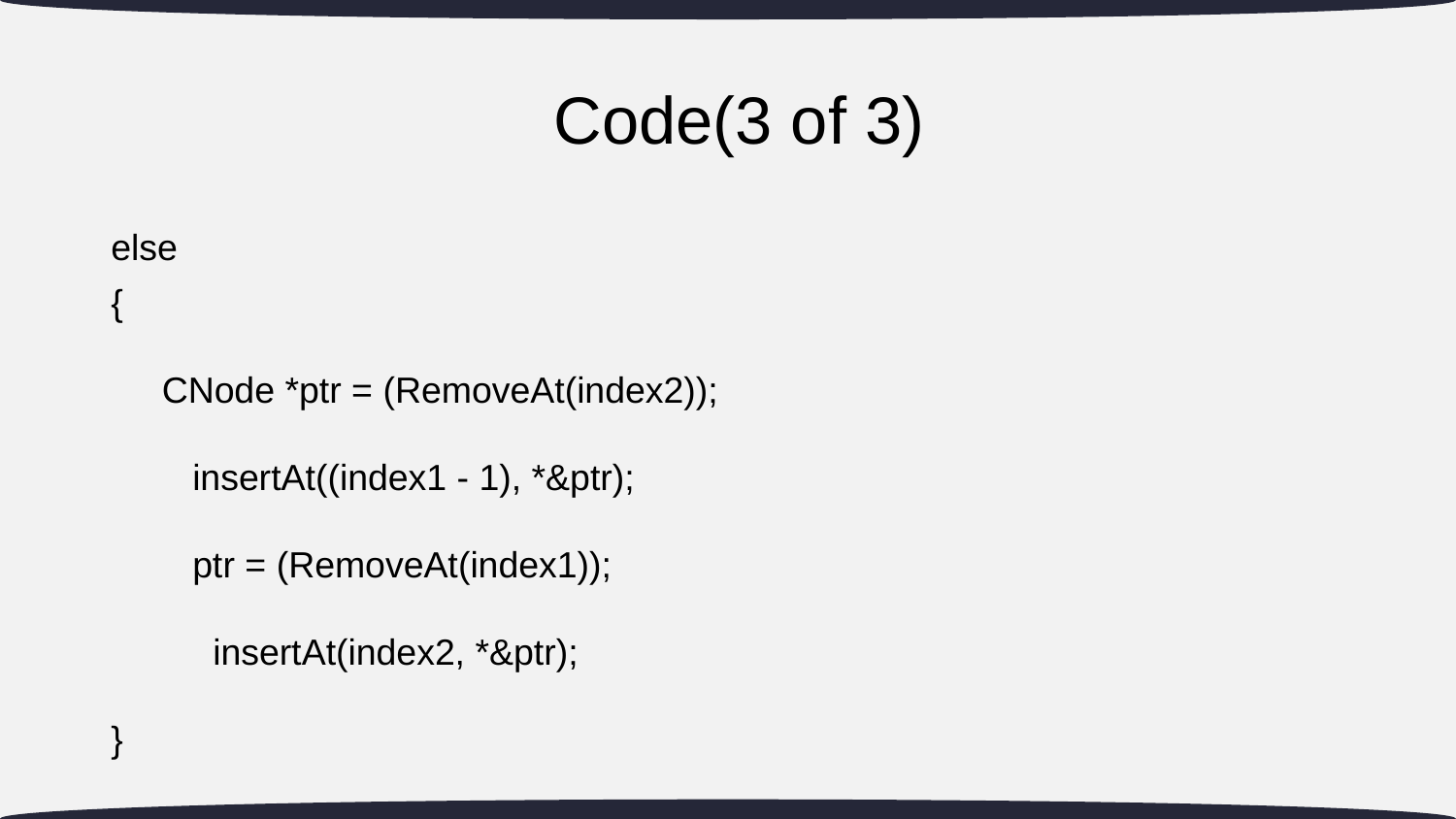

# Code(3 of 3)
else
{
     CNode *ptr = (RemoveAt(index2));
        insertAt((index1 - 1), *&ptr);
        ptr = (RemoveAt(index1));
          insertAt(index2, *&ptr);
}